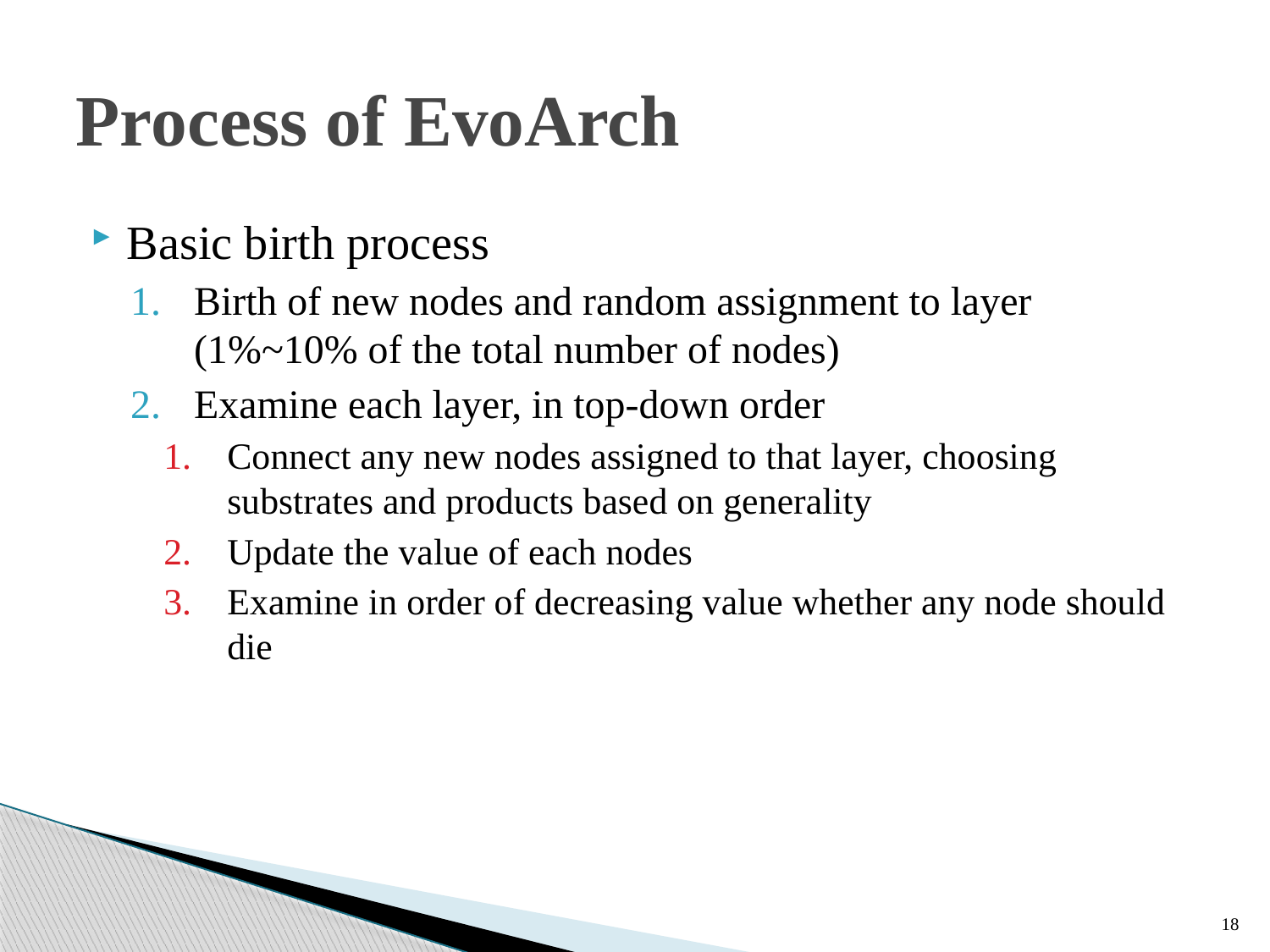

# Process of EvoArch
Basic birth process
Birth of new nodes and random assignment to layer (1%~10% of the total number of nodes)
Examine each layer, in top-down order
Connect any new nodes assigned to that layer, choosing substrates and products based on generality
Update the value of each nodes
Examine in order of decreasing value whether any node should die
18